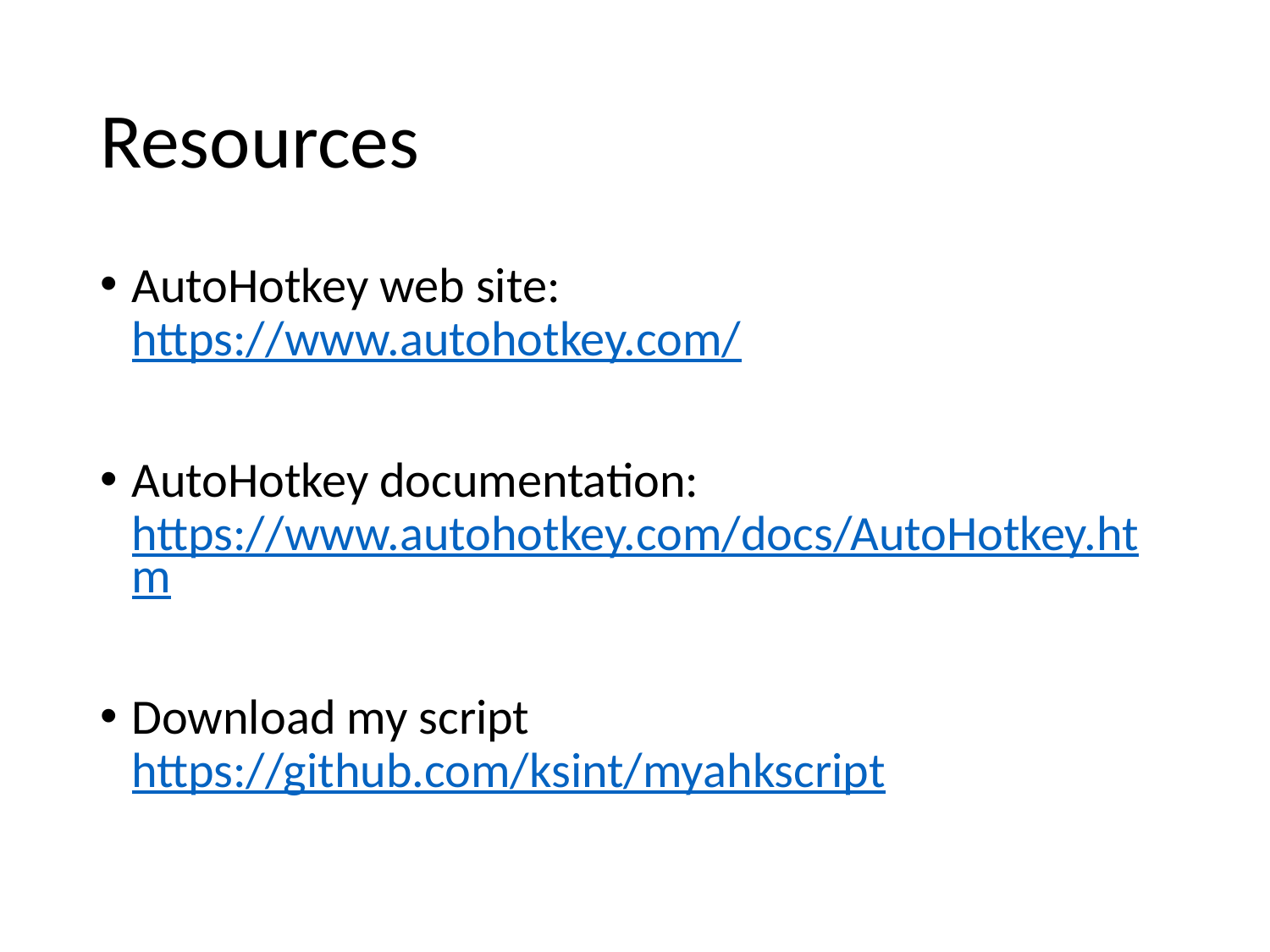

# Resources
AutoHotkey web site:
https://www.autohotkey.com/

AutoHotkey documentation: https://www.autohotkey.com/docs/AutoHotkey.htm

Download my script
https://github.com/ksint/myahkscript